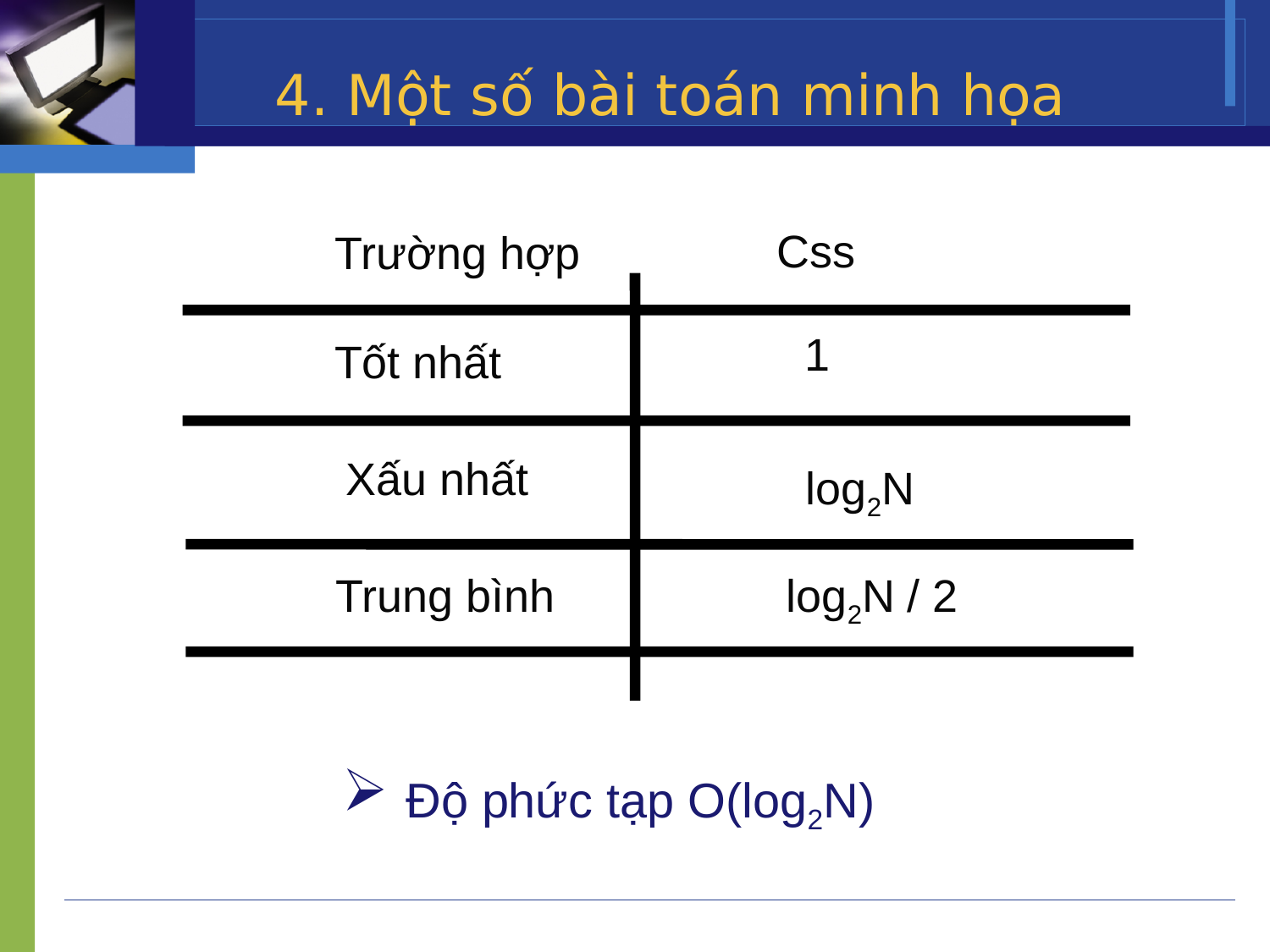

4. Một số bài toán minh họa
Css
Trường hợp

1
Tốt nhất

Xấu nhất
log2N

Trung bình
log2N / 2

 Độ phức tạp O(log2N)